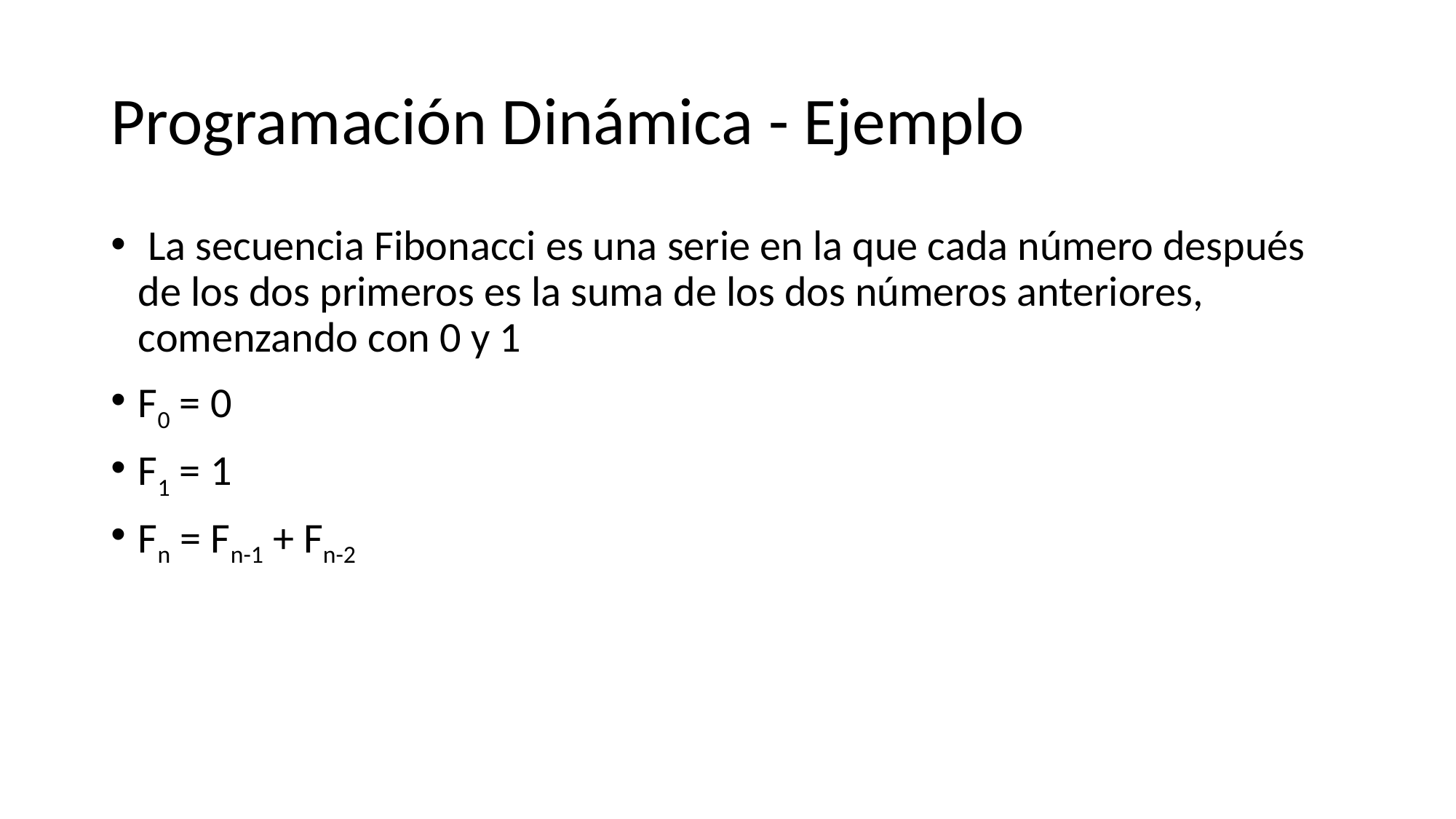

# Programación Dinámica - Ejemplo
 La secuencia Fibonacci es una serie en la que cada número después de los dos primeros es la suma de los dos números anteriores, comenzando con 0 y 1
F0 = 0
F1 = 1
Fn = Fn-1 + Fn-2